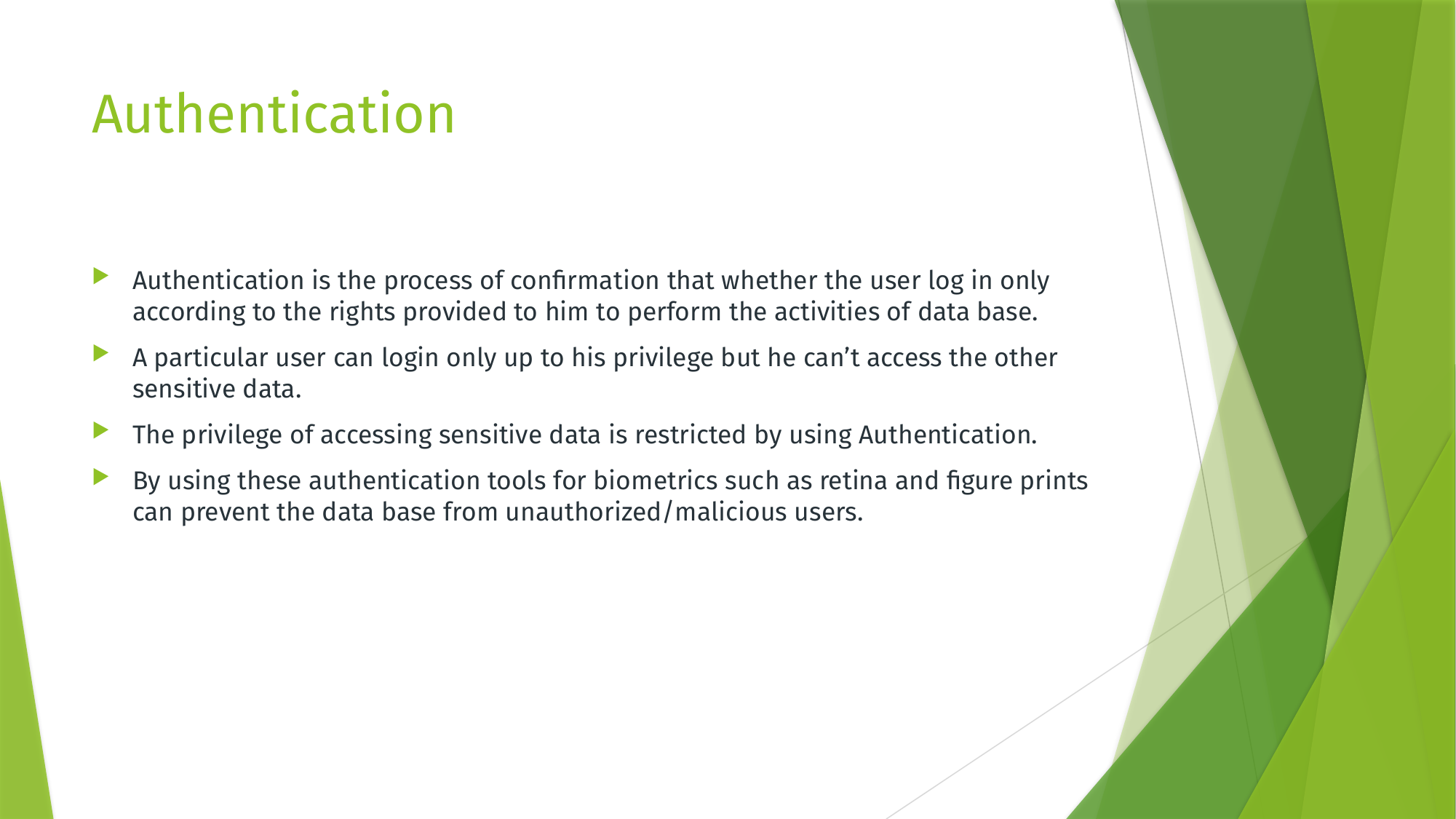

# Authentication
Authentication is the process of confirmation that whether the user log in only according to the rights provided to him to perform the activities of data base.
A particular user can login only up to his privilege but he can’t access the other sensitive data.
The privilege of accessing sensitive data is restricted by using Authentication.
By using these authentication tools for biometrics such as retina and figure prints can prevent the data base from unauthorized/malicious users.